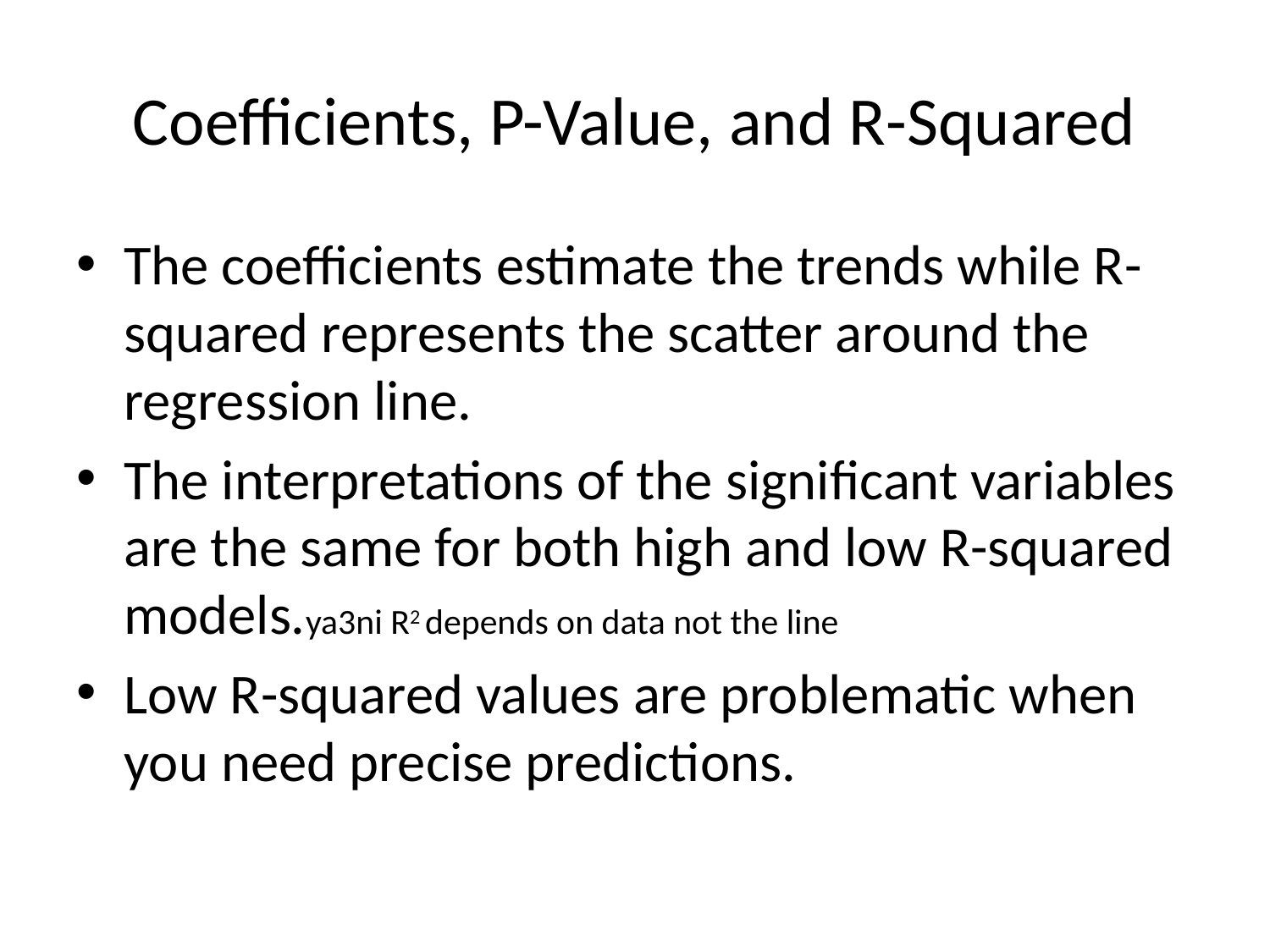

# Coefficients, P-Value, and R-Squared
The coefficients estimate the trends while R-squared represents the scatter around the regression line.
The interpretations of the significant variables are the same for both high and low R-squared models.ya3ni R2 depends on data not the line
Low R-squared values are problematic when you need precise predictions.